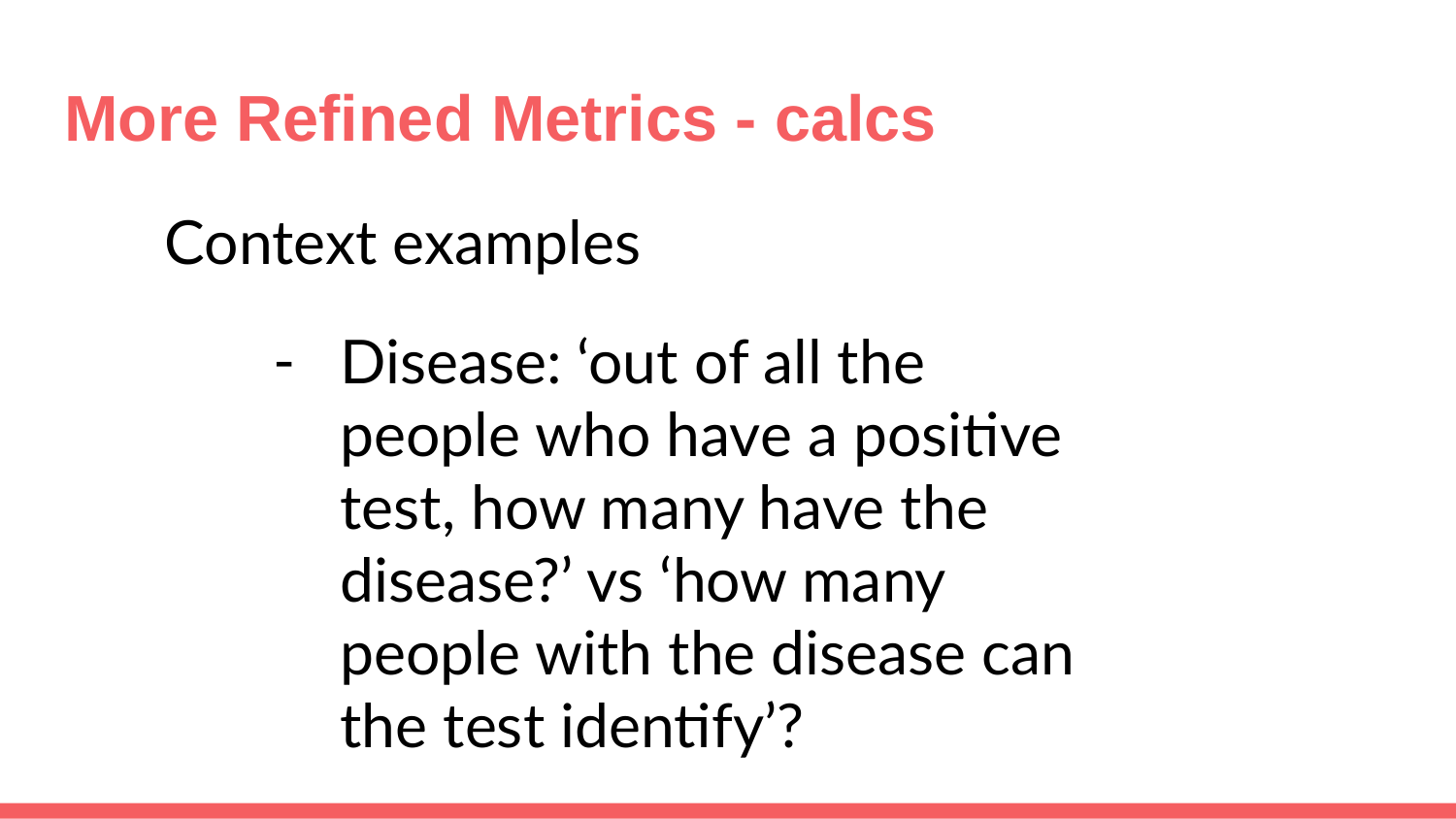

# More Refined Metrics - calcs

Context examples
Disease: ‘out of all the people who have a positive test, how many have the disease?’ vs ‘how many people with the disease can the test identify’?